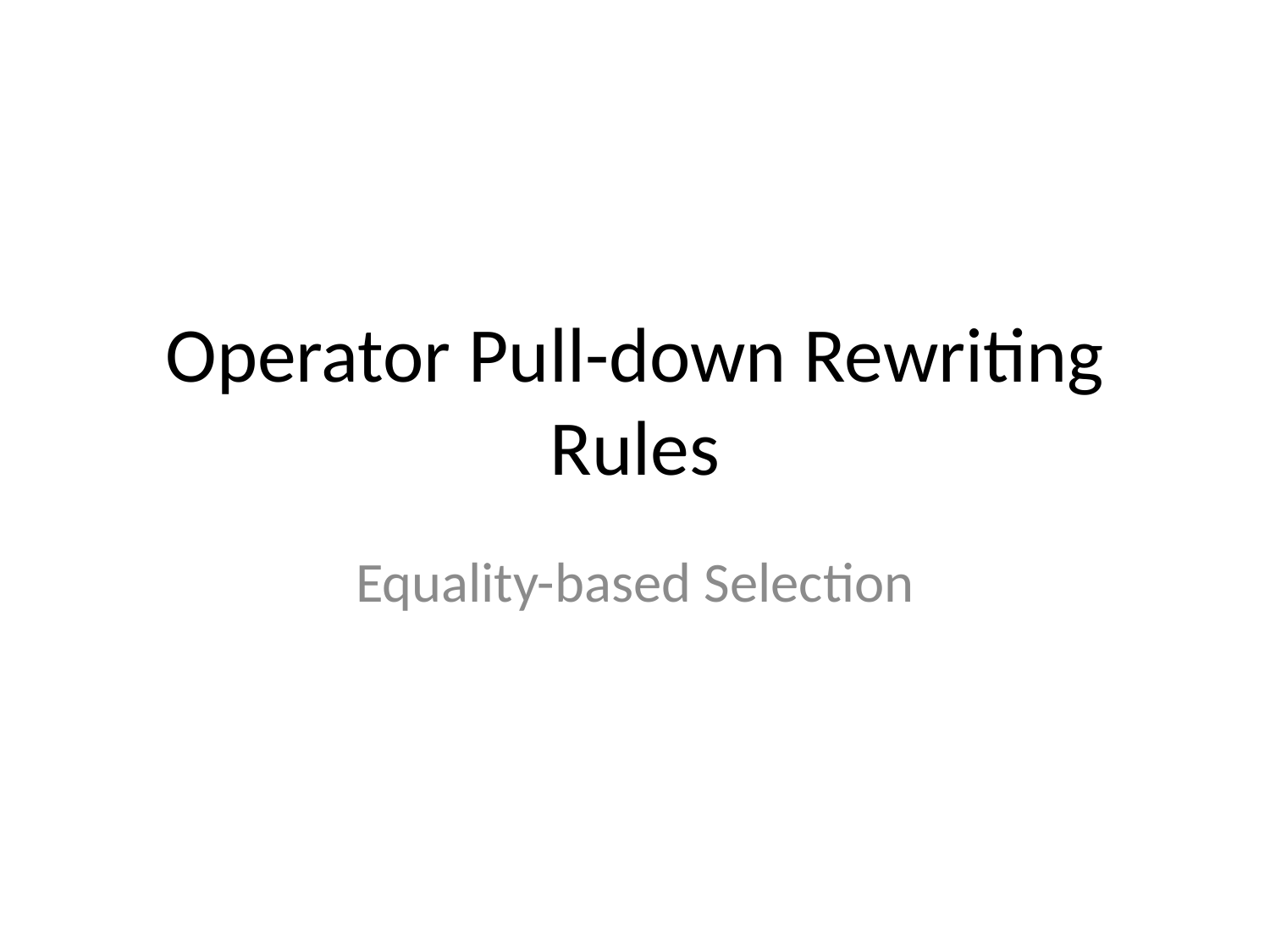

# Operator Pull-down Rewriting Rules
Equality-based Selection